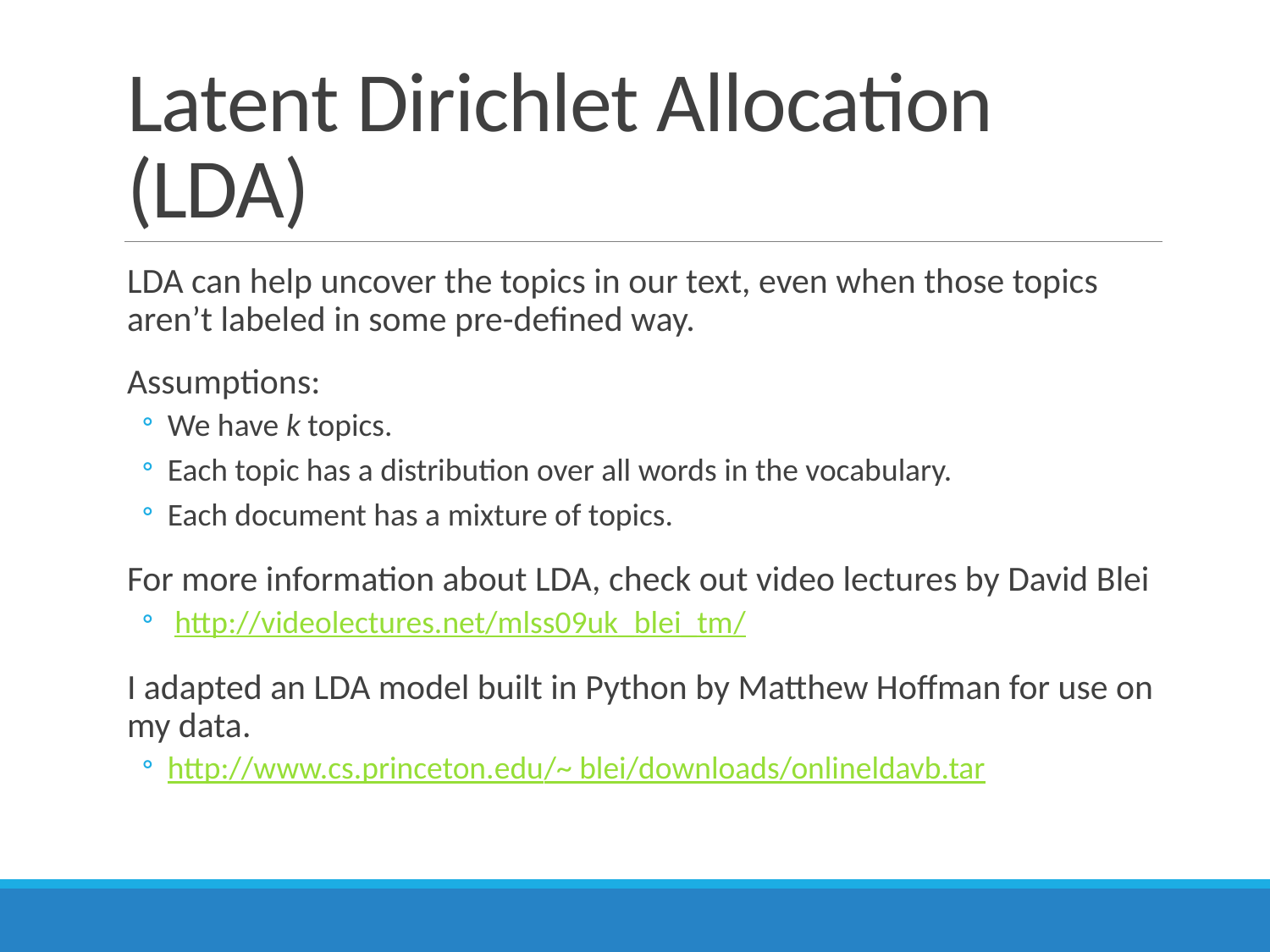

# Latent Dirichlet Allocation (LDA)
LDA can help uncover the topics in our text, even when those topics aren’t labeled in some pre-defined way.
Assumptions:
We have k topics.
Each topic has a distribution over all words in the vocabulary.
Each document has a mixture of topics.
For more information about LDA, check out video lectures by David Blei
 http://videolectures.net/mlss09uk_blei_tm/
I adapted an LDA model built in Python by Matthew Hoffman for use on my data.
http://www.cs.princeton.edu/~ blei/downloads/onlineldavb.tar